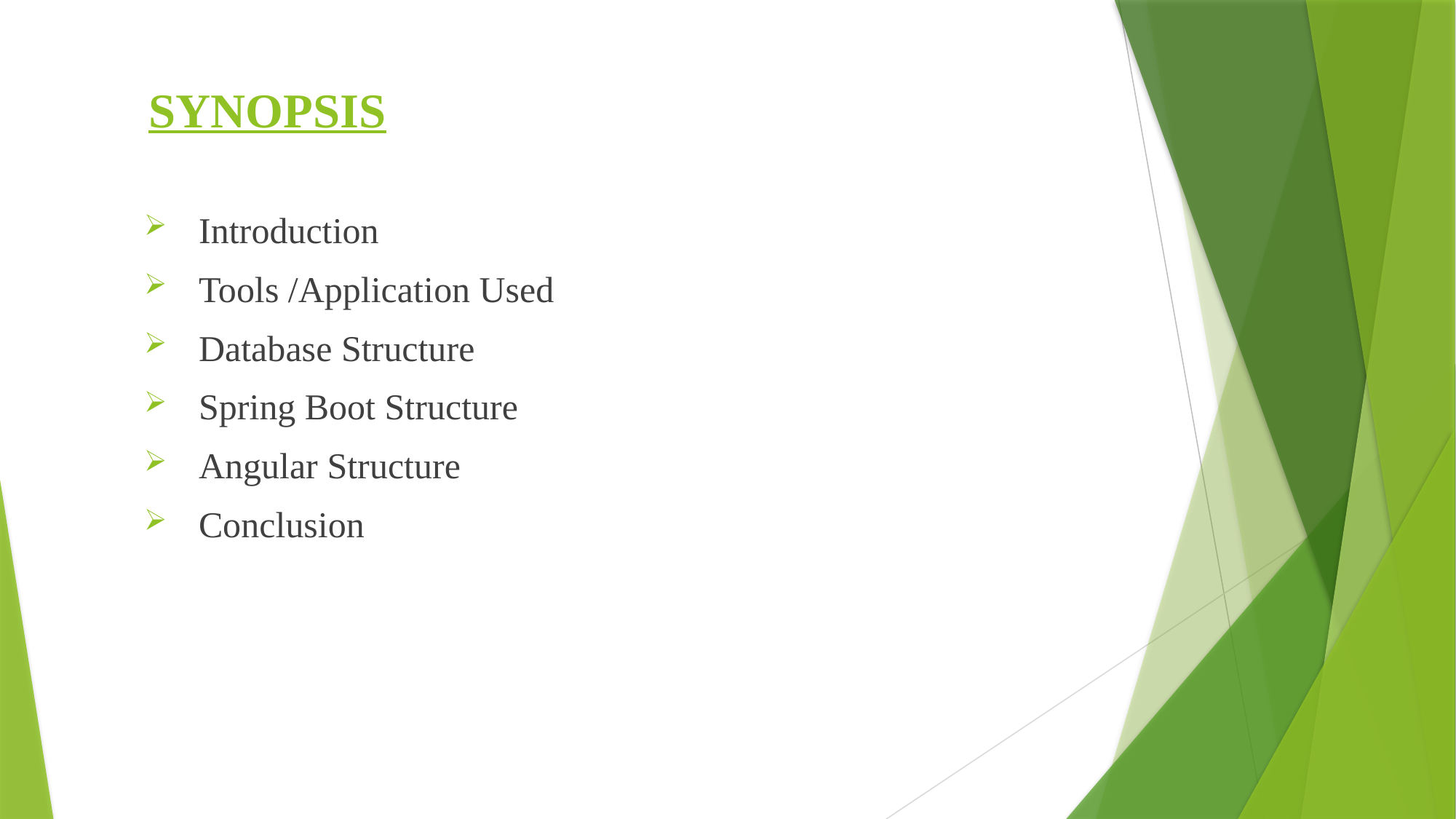

# SYNOPSIS
Introduction
Tools /Application Used
Database Structure
Spring Boot Structure
Angular Structure
Conclusion